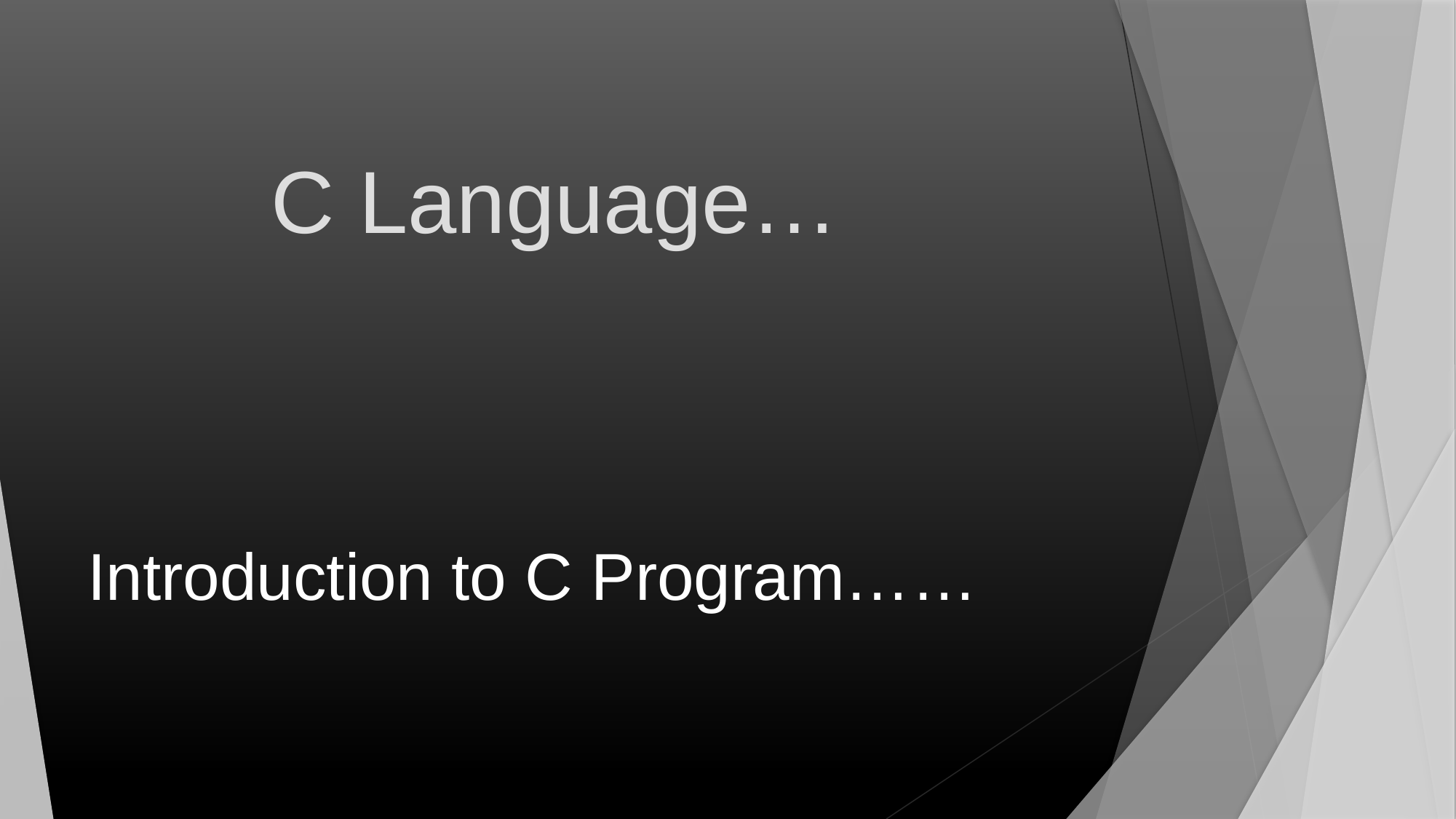

# C Language…

Introduction to C Program……